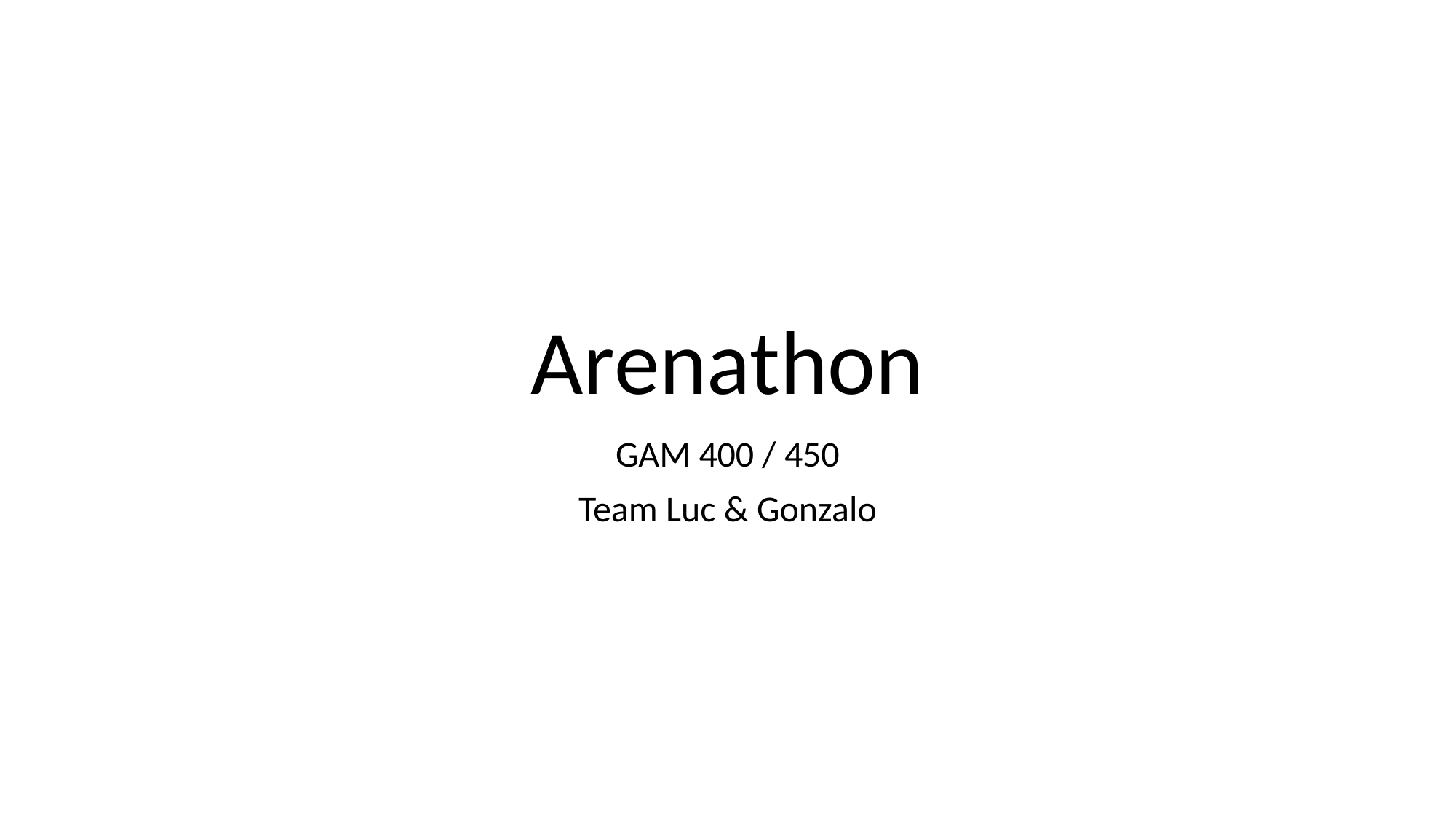

# Arenathon
GAM 400 / 450
Team Luc & Gonzalo